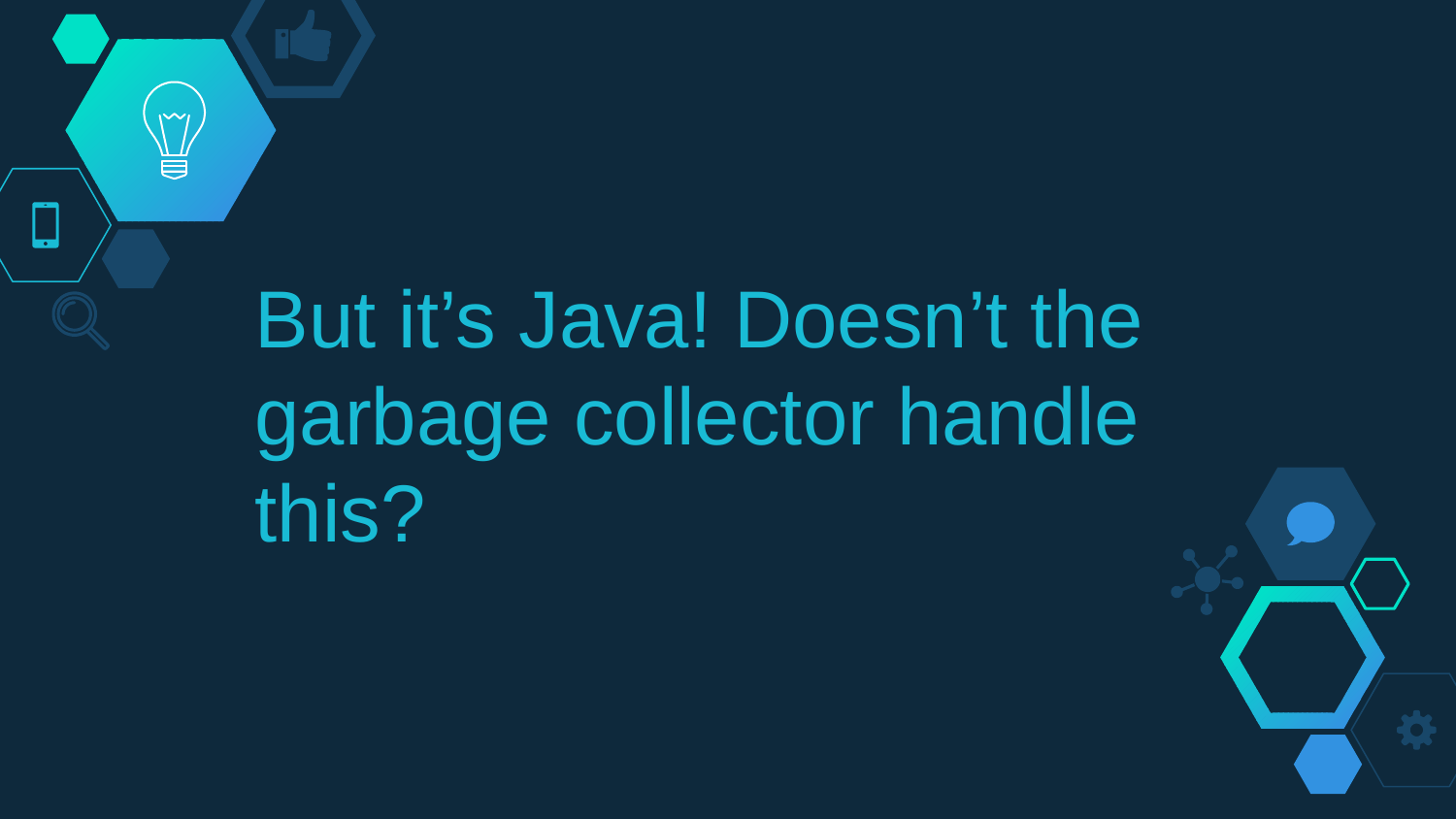

# But it’s Java! Doesn’t the garbage collector handle this?